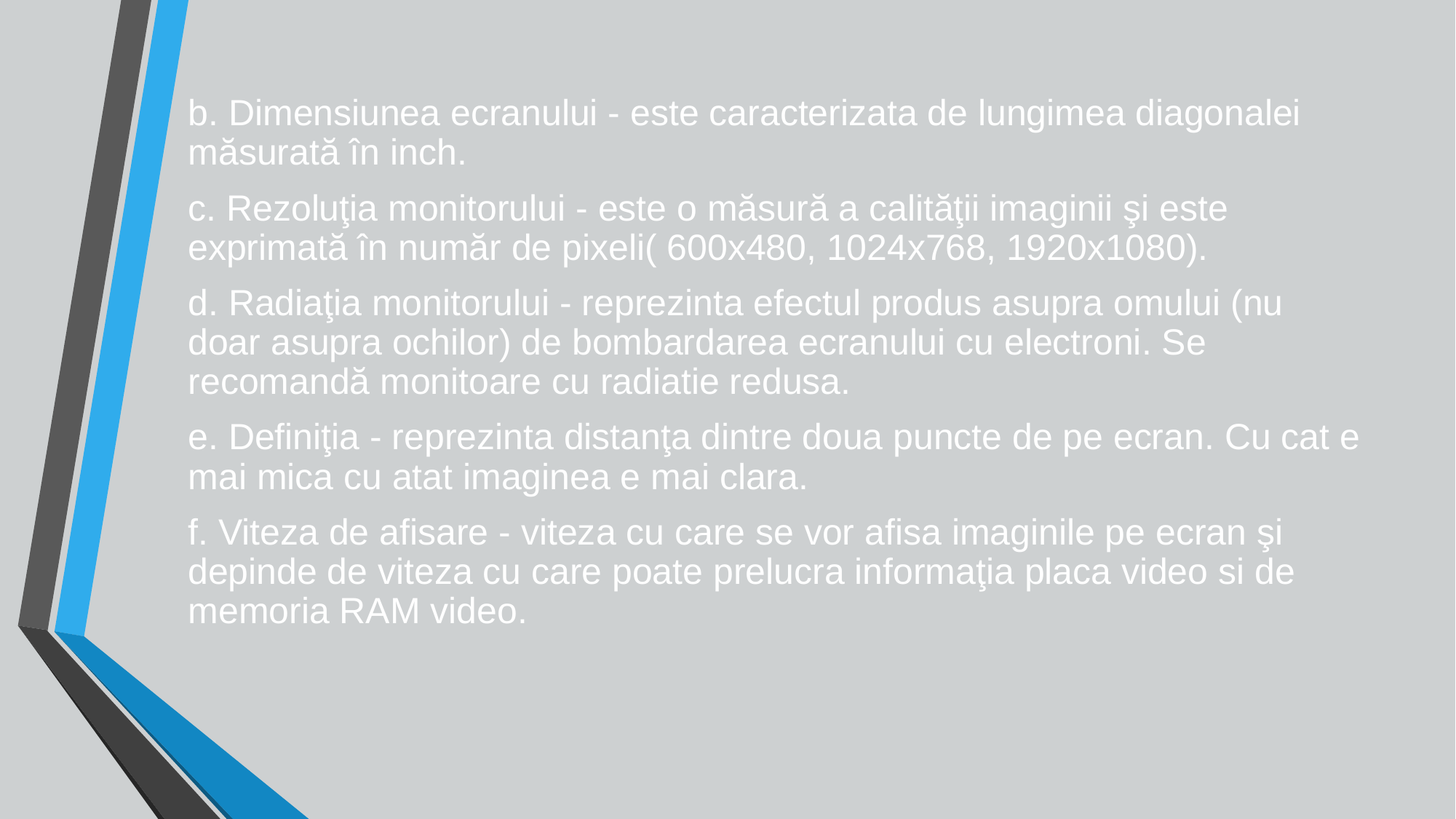

b. Dimensiunea ecranului - este caracterizata de lungimea diagonalei măsurată în inch.
c. Rezoluţia monitorului - este o măsură a calităţii imaginii şi este exprimată în număr de pixeli( 600x480, 1024x768, 1920x1080).
d. Radiaţia monitorului - reprezinta efectul produs asupra omului (nu doar asupra ochilor) de bombardarea ecranului cu electroni. Se recomandă monitoare cu radiatie redusa.
e. Definiţia - reprezinta distanţa dintre doua puncte de pe ecran. Cu cat e mai mica cu atat imaginea e mai clara.
f. Viteza de afisare - viteza cu care se vor afisa imaginile pe ecran şi depinde de viteza cu care poate prelucra informaţia placa video si de memoria RAM video.